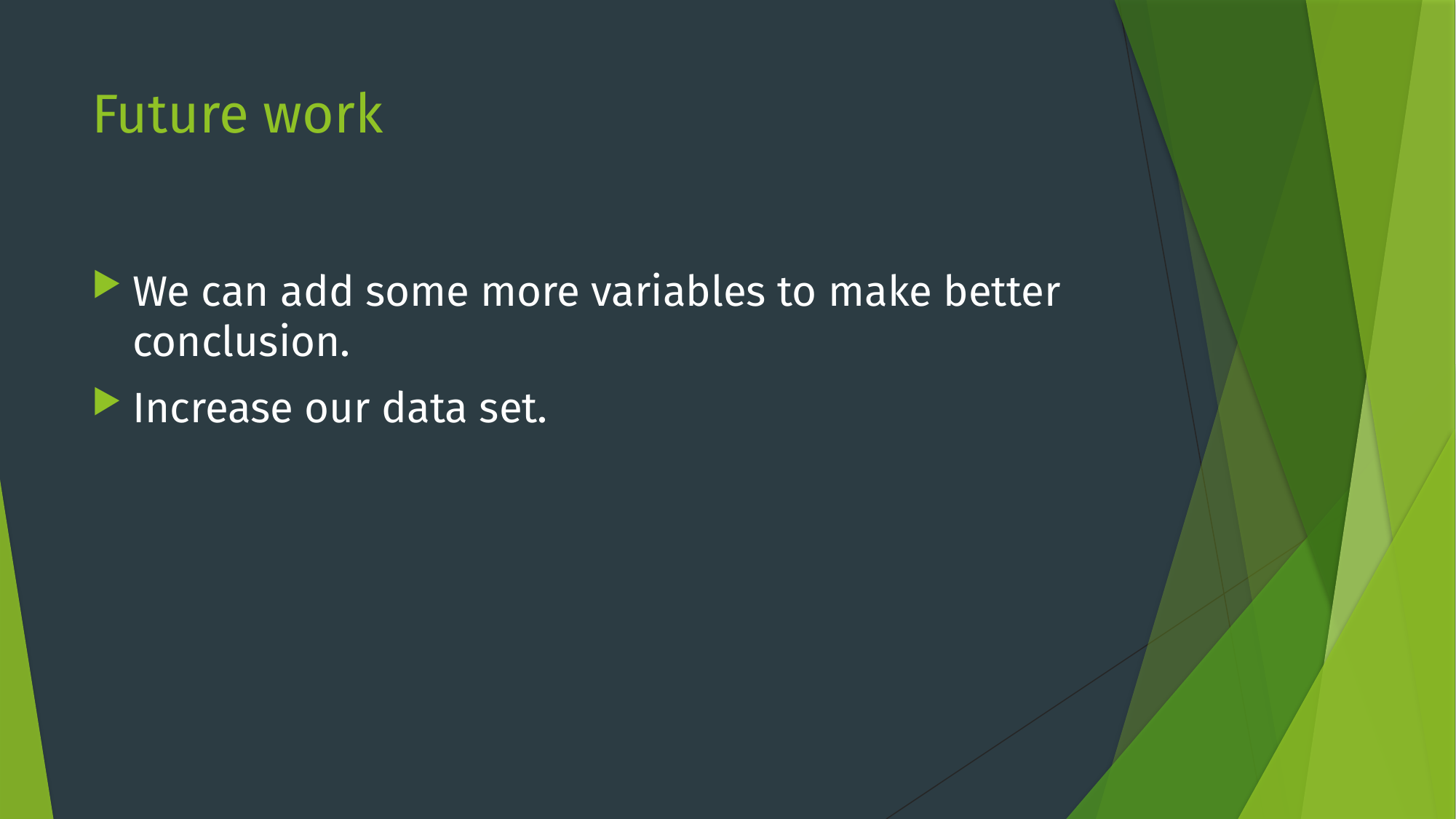

# Future work
We can add some more variables to make better conclusion.
Increase our data set.